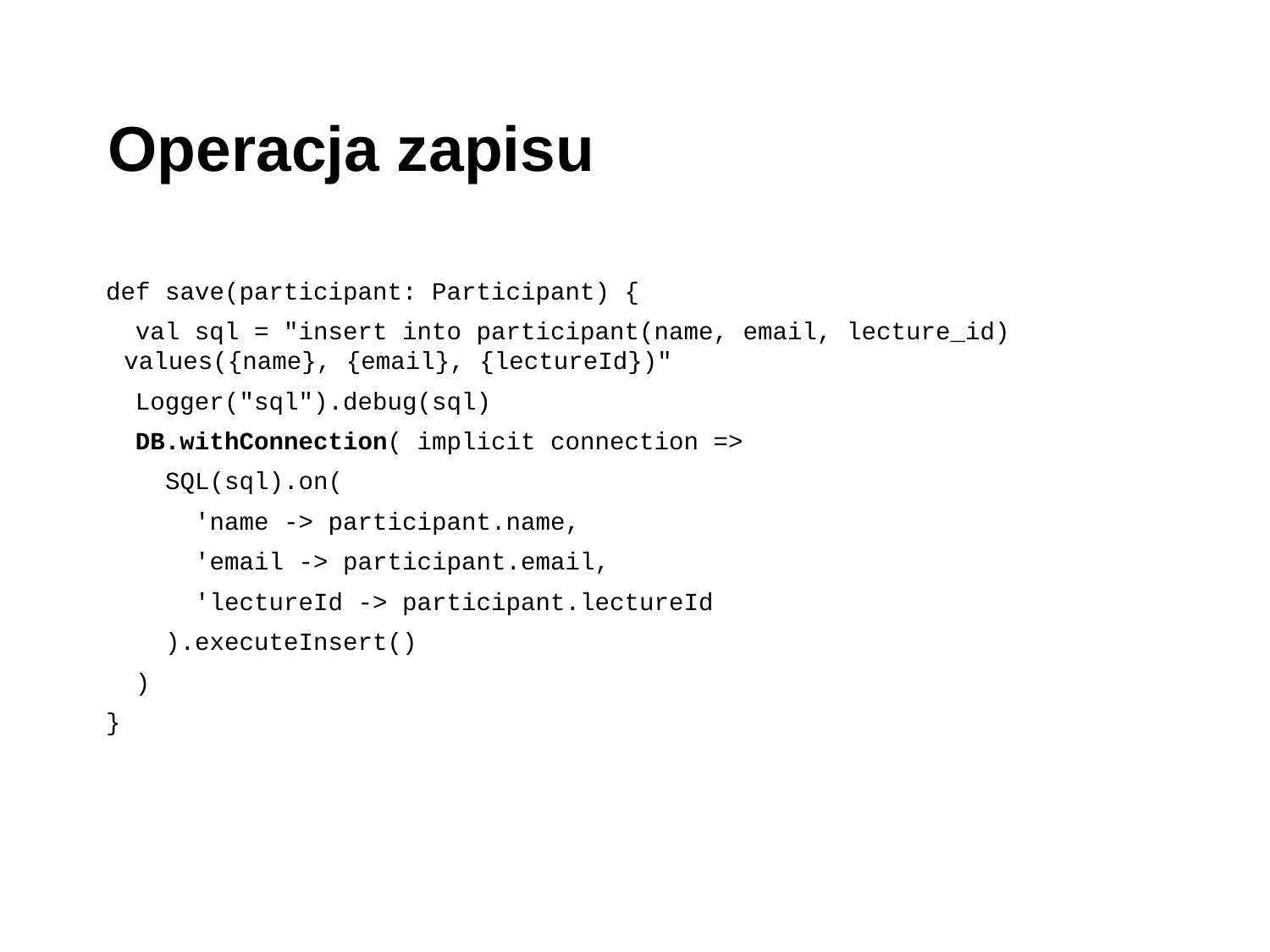

# Operacja zapisu

  def save(participant: Participant) {
    val sql = "insert into participant(name, email, lecture_id) values({name}, {email}, {lectureId})"
    Logger("sql").debug(sql)
    DB.withConnection( implicit connection =>
      SQL(sql).on(
        'name -> participant.name,
        'email -> participant.email,
        'lectureId -> participant.lectureId
      ).executeInsert()
    )
  }